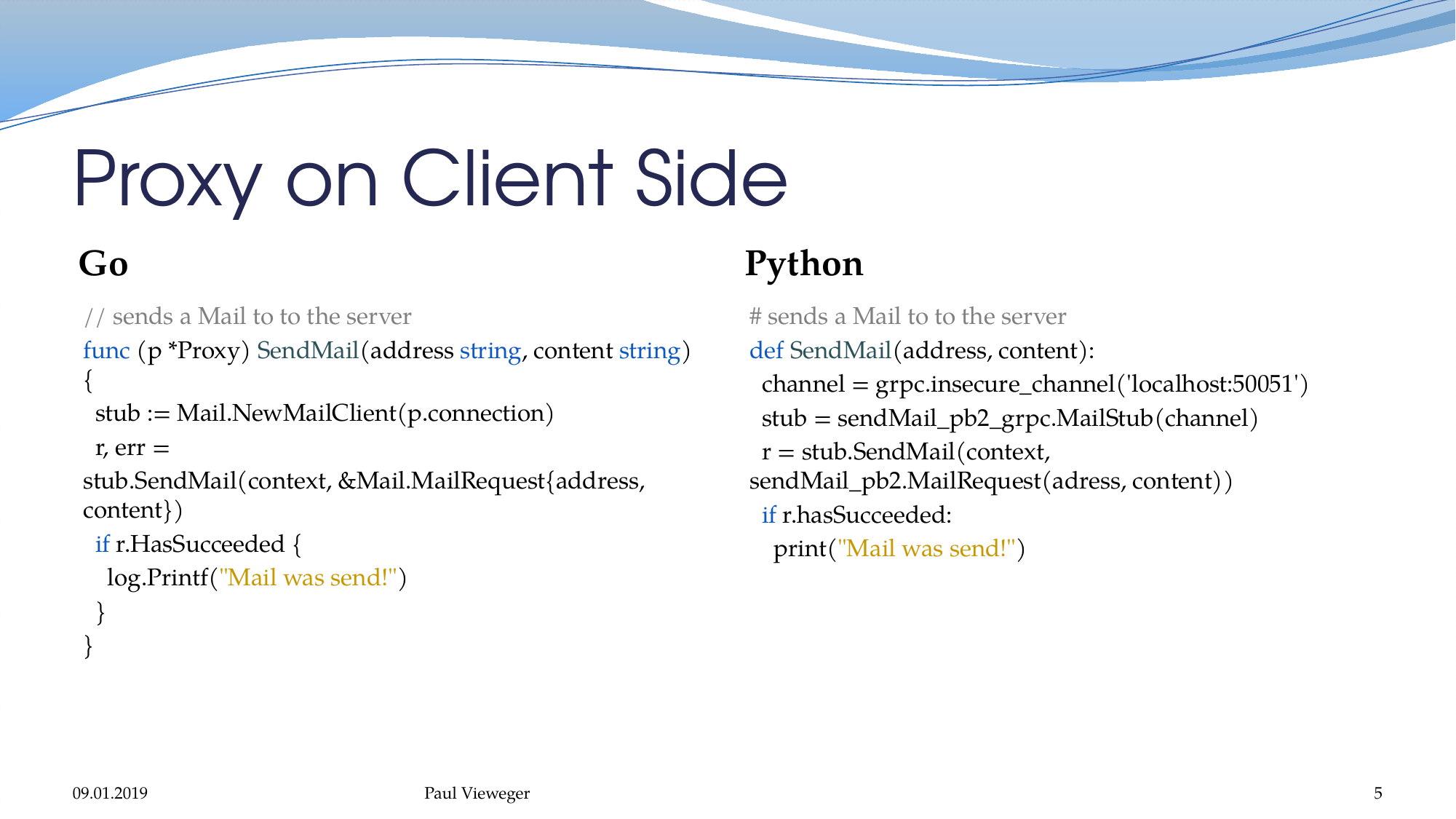

# Proxy on Client Side
Go
Python
// sends a Mail to to the server
func (p *Proxy) SendMail(address string, content string) {
  stub := Mail.NewMailClient(p.connection)
  r, err =
stub.SendMail(context, &Mail.MailRequest{address, content})
  if r.HasSucceeded {
    log.Printf("Mail was send!")
  }
}

# sends a Mail to to the server
def SendMail(address, content):
  channel = grpc.insecure_channel('localhost:50051')
  stub = sendMail_pb2_grpc.MailStub(channel)
  r = stub.SendMail(context, sendMail_pb2.MailRequest(adress, content))
  if r.hasSucceeded:
    print("Mail was send!")
09.01.2019
Paul Vieweger
5